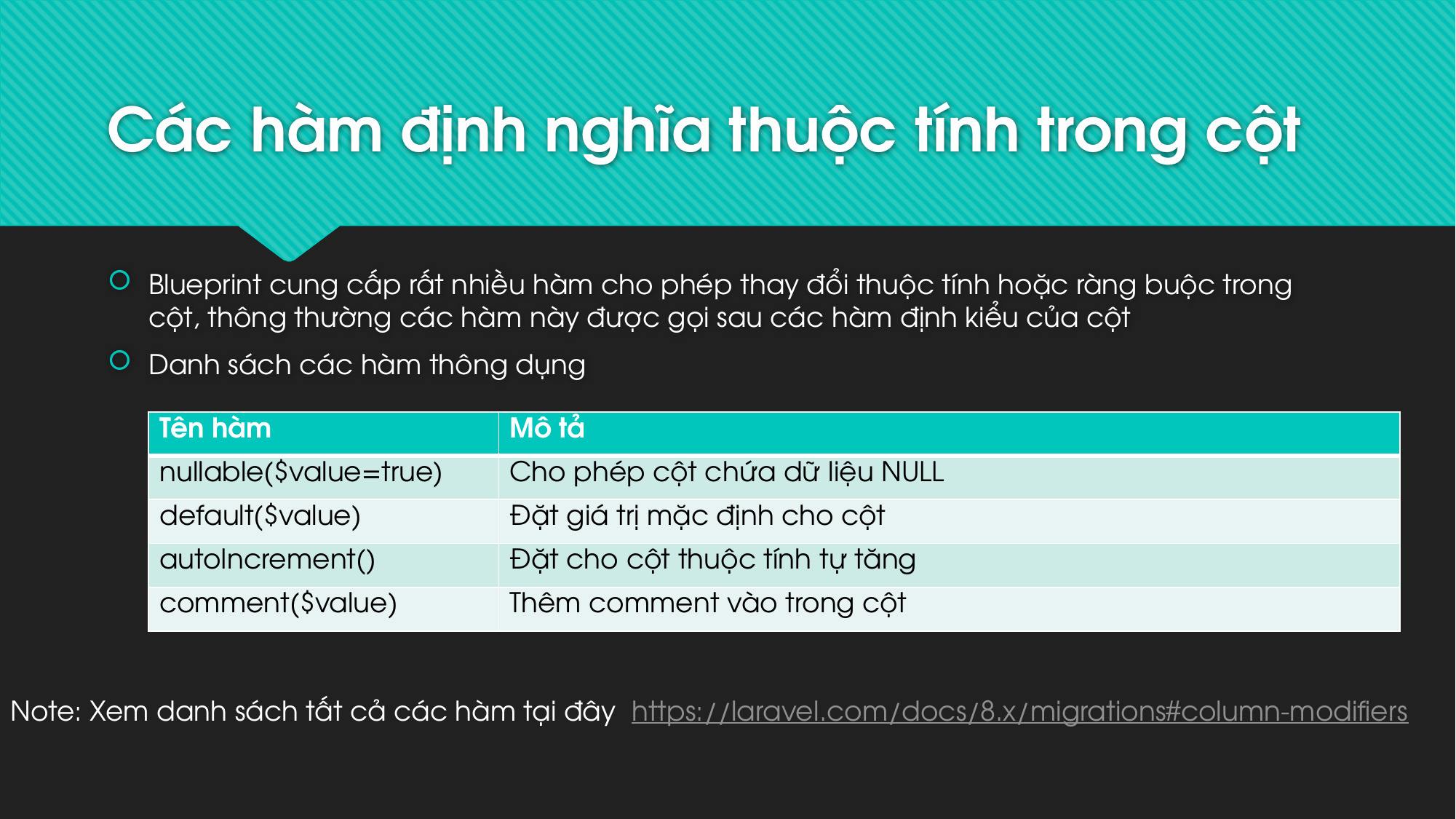

# Các hàm định nghĩa thuộc tính trong cột
Blueprint cung cấp rất nhiều hàm cho phép thay đổi thuộc tính hoặc ràng buộc trong cột, thông thường các hàm này được gọi sau các hàm định kiểu của cột
Danh sách các hàm thông dụng
| Tên hàm | Mô tả |
| --- | --- |
| nullable($value=true) | Cho phép cột chứa dữ liệu NULL |
| default($value) | Đặt giá trị mặc định cho cột |
| autoIncrement() | Đặt cho cột thuộc tính tự tăng |
| comment($value) | Thêm comment vào trong cột |
Note: Xem danh sách tất cả các hàm tại đây  https://laravel.com/docs/8.x/migrations#column-modifiers